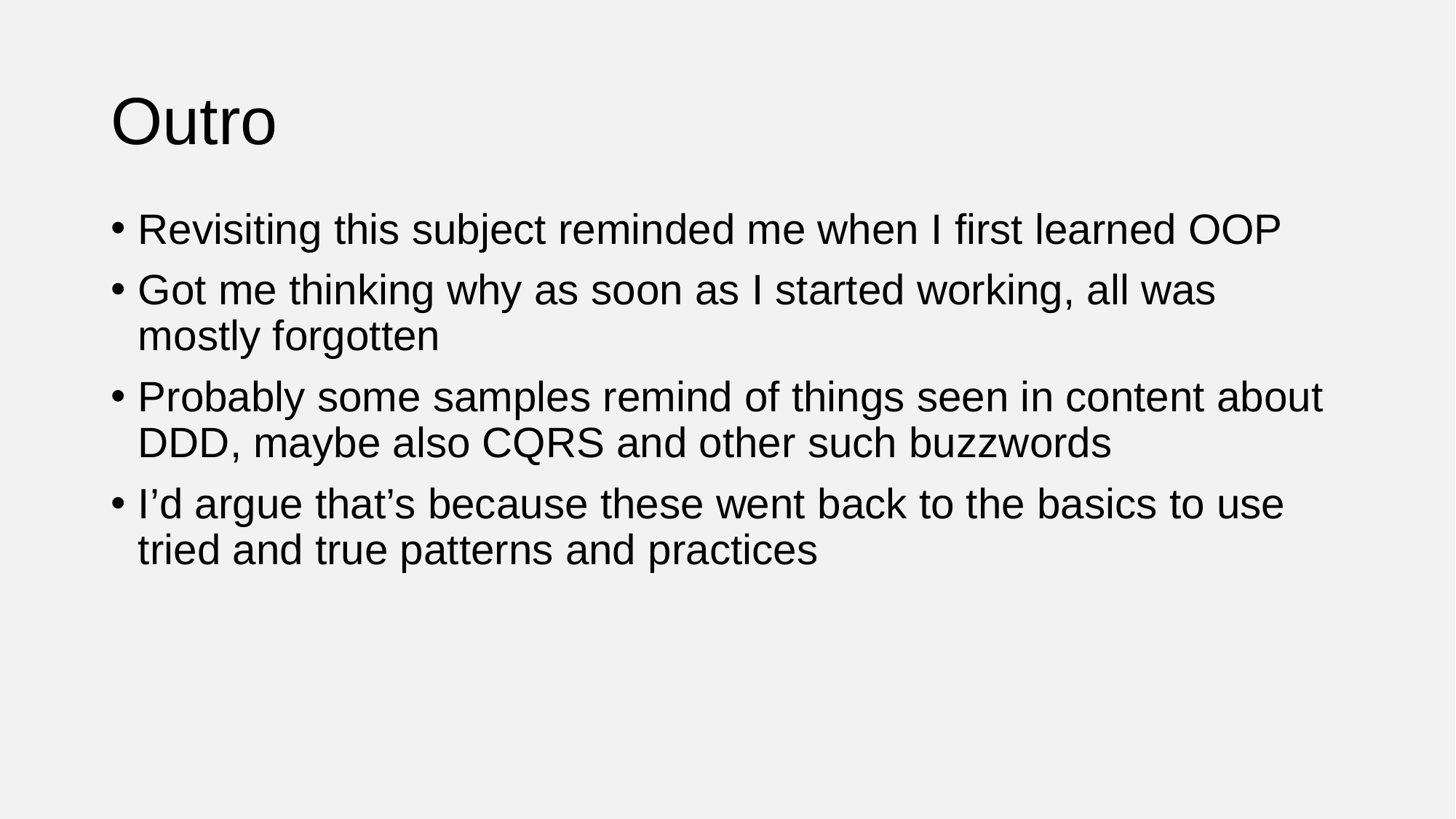

# Outro
Revisiting this subject reminded me when I first learned OOP
Got me thinking why as soon as I started working, all was mostly forgotten
Probably some samples remind of things seen in content about DDD, maybe also CQRS and other such buzzwords
I’d argue that’s because these went back to the basics to use tried and true patterns and practices